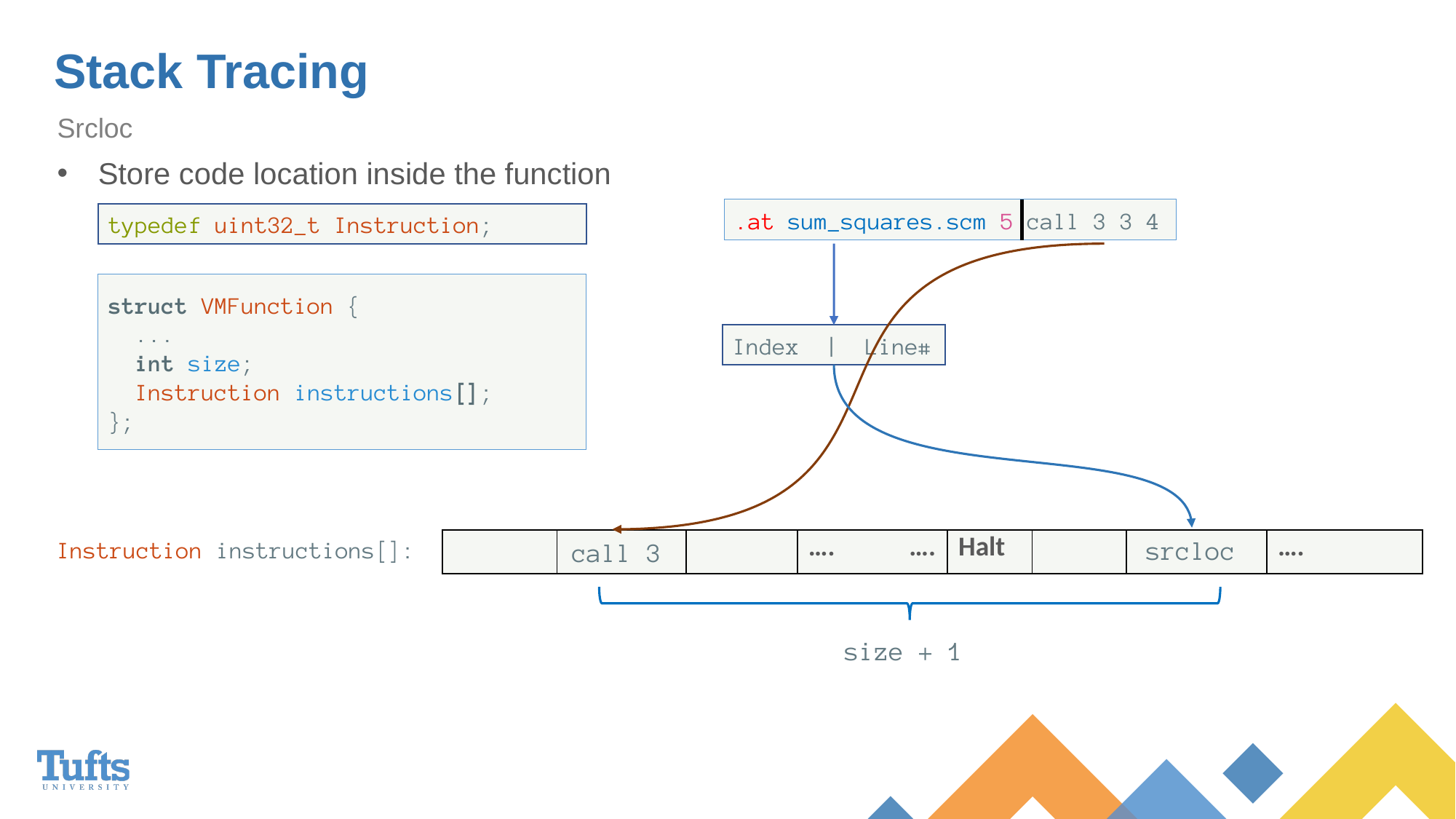

# Stack Tracing
Srcloc
Store code location inside the function

.at sum_squares.scm 5 call 3 3 4
typedef uint32_t Instruction;
struct VMFunction {
  ...
  int size;
  Instruction instructions[];
};

Index  |  Line#
srcloc
Instruction instructions[]:
call 3
|  |  |  | …. …. | Halt |  |  | …. |
| --- | --- | --- | --- | --- | --- | --- | --- |
size + 1